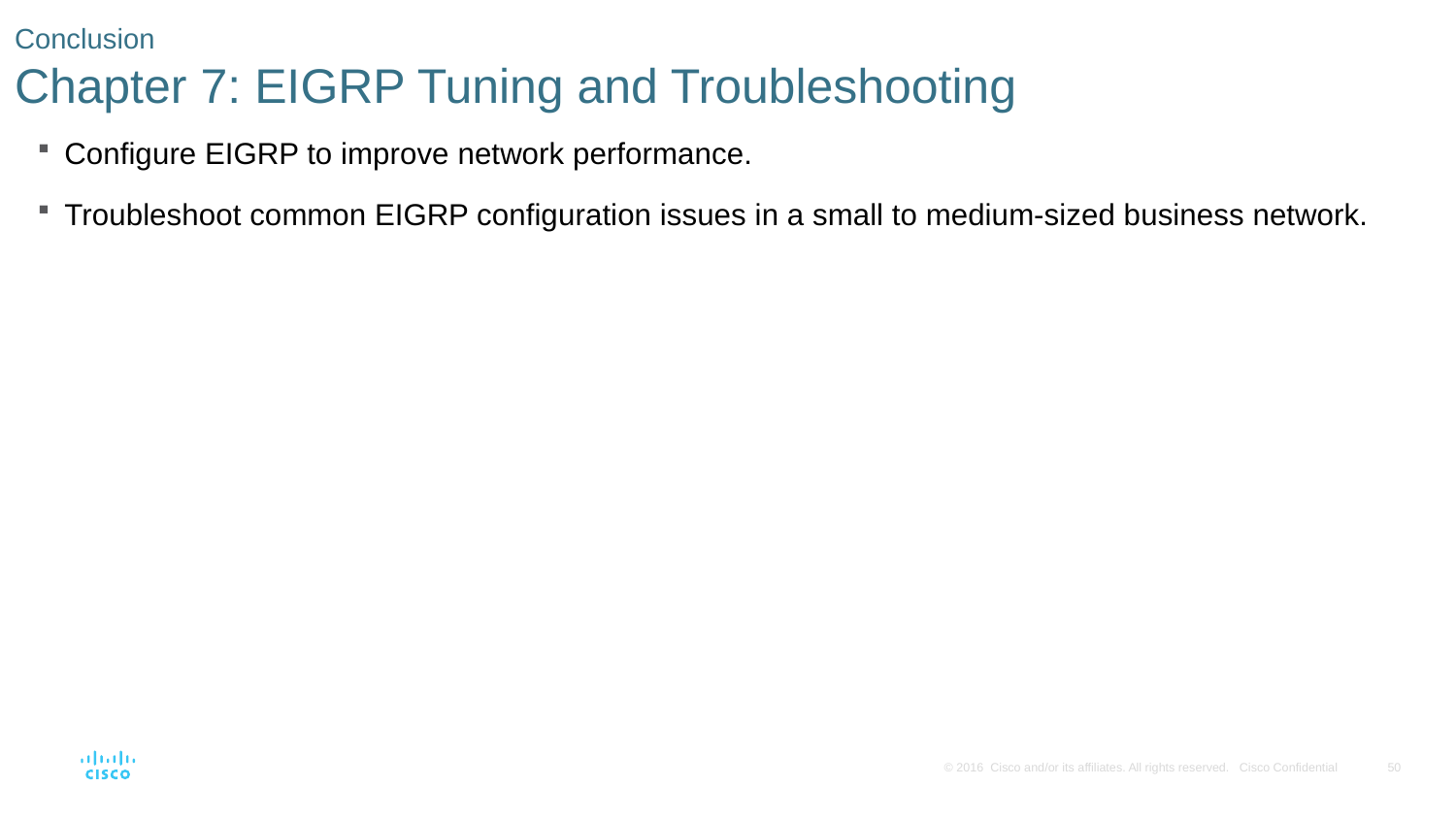

# Conclusion Chapter 7: EIGRP Tuning and Troubleshooting
Configure EIGRP to improve network performance.
Troubleshoot common EIGRP configuration issues in a small to medium-sized business network.